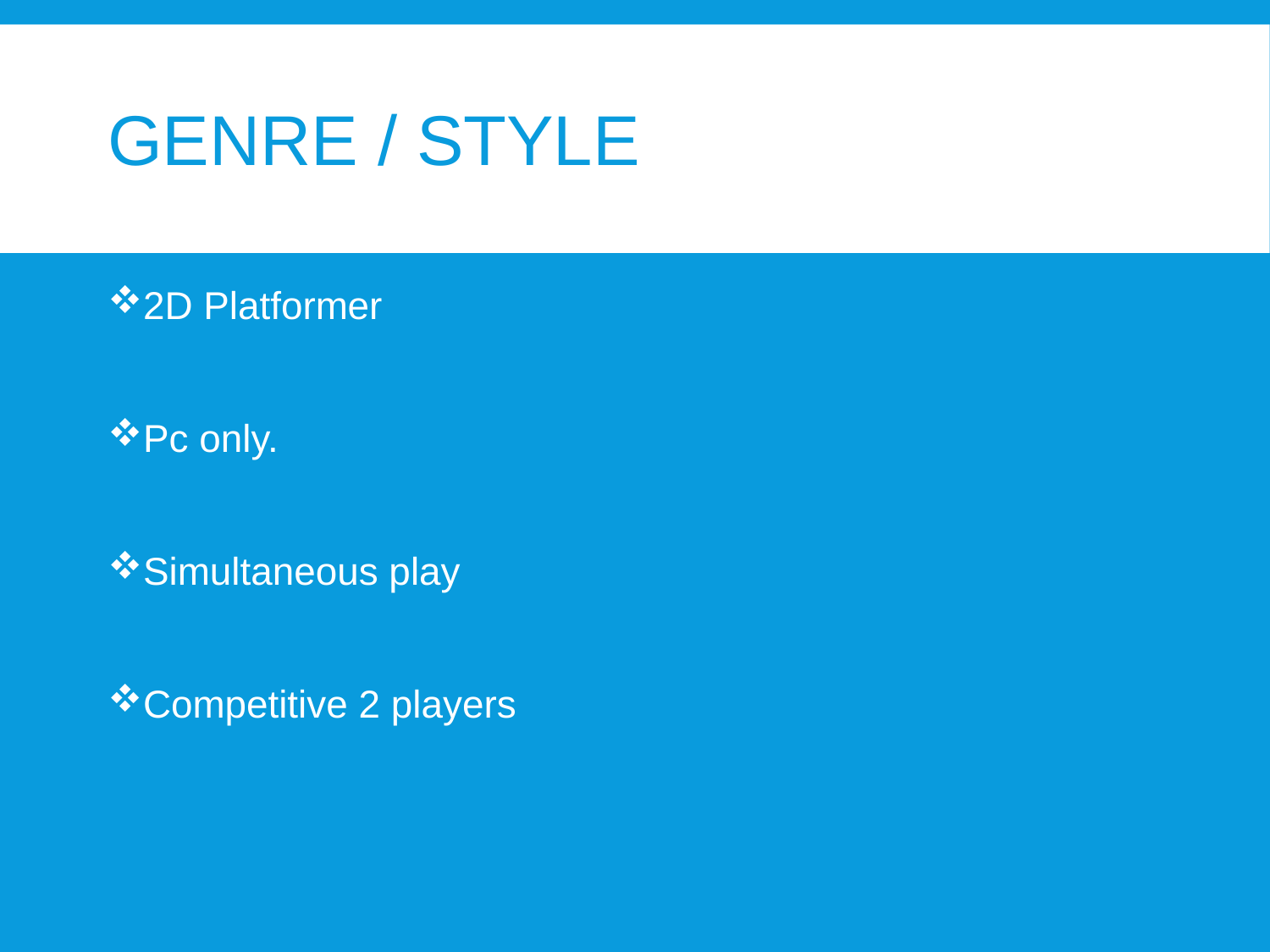

# Genre / Style
2D Platformer

Pc only.

Simultaneous play

Competitive 2 players